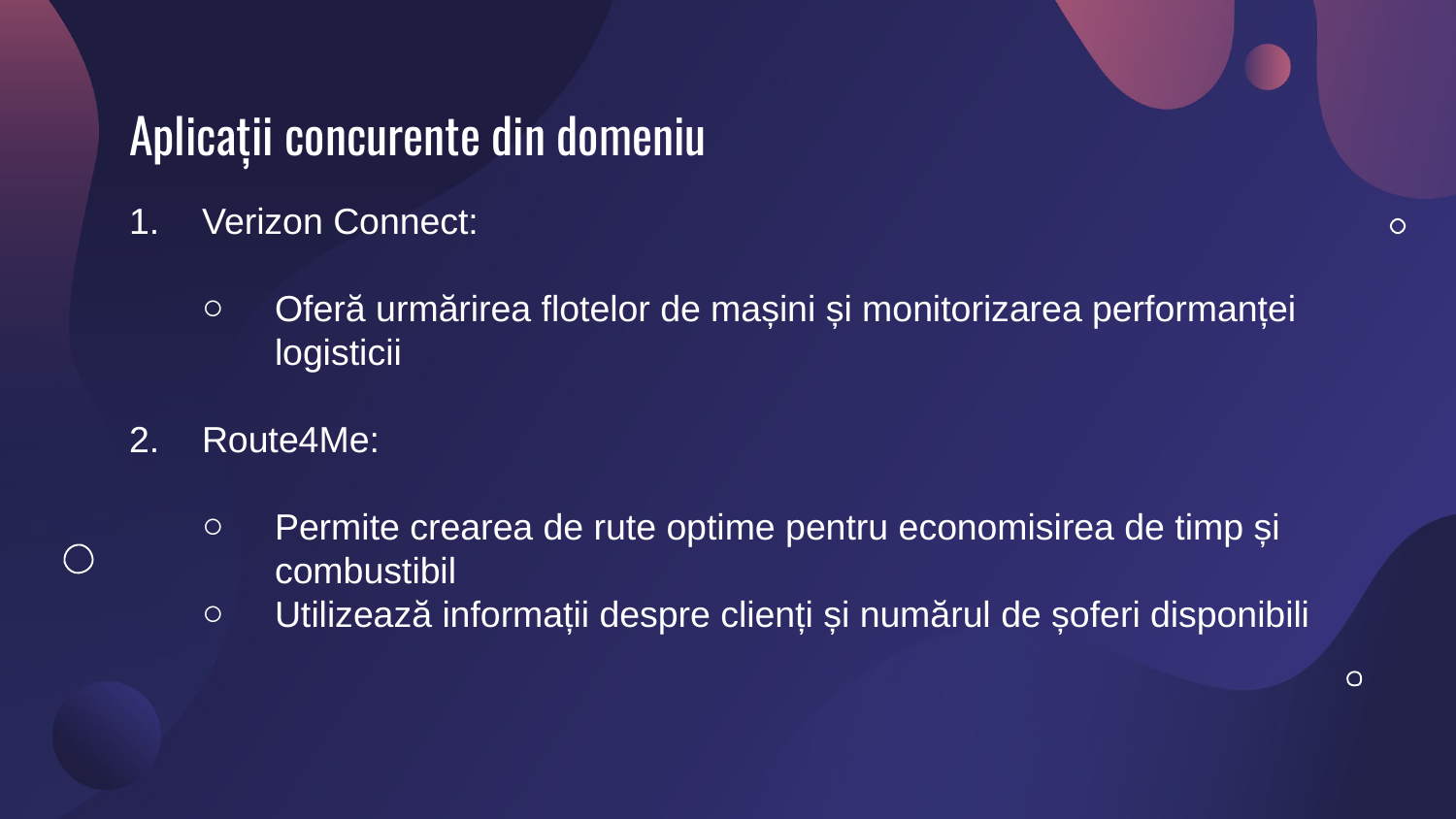

# Aplicații concurente din domeniu
Verizon Connect:

Oferă urmărirea flotelor de mașini și monitorizarea performanței logisticii

Route4Me:

Permite crearea de rute optime pentru economisirea de timp și combustibil
Utilizează informații despre clienți și numărul de șoferi disponibili